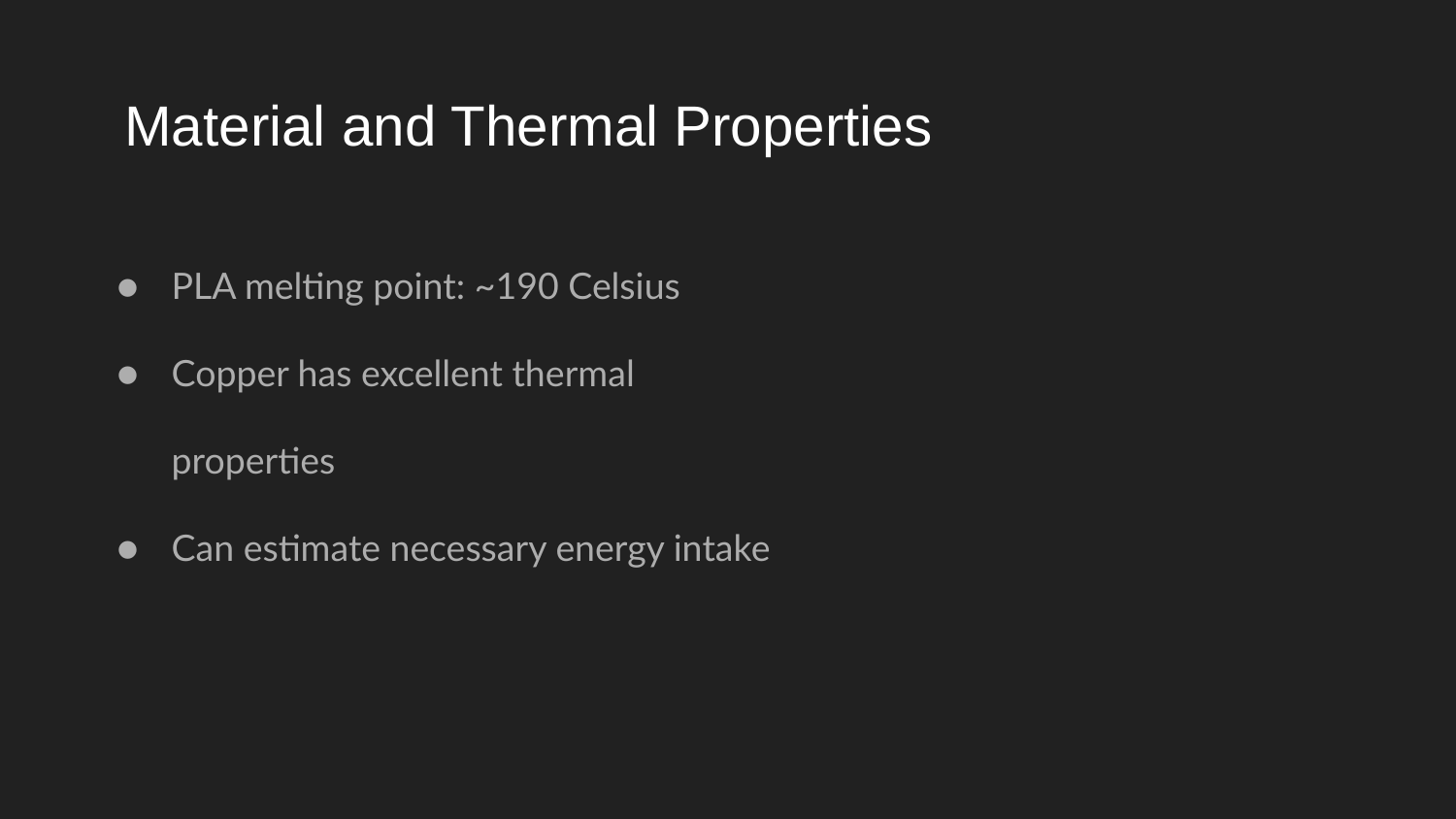

# Material and Thermal Properties
PLA melting point: ~190 Celsius
Copper has excellent thermal properties
Can estimate necessary energy intake